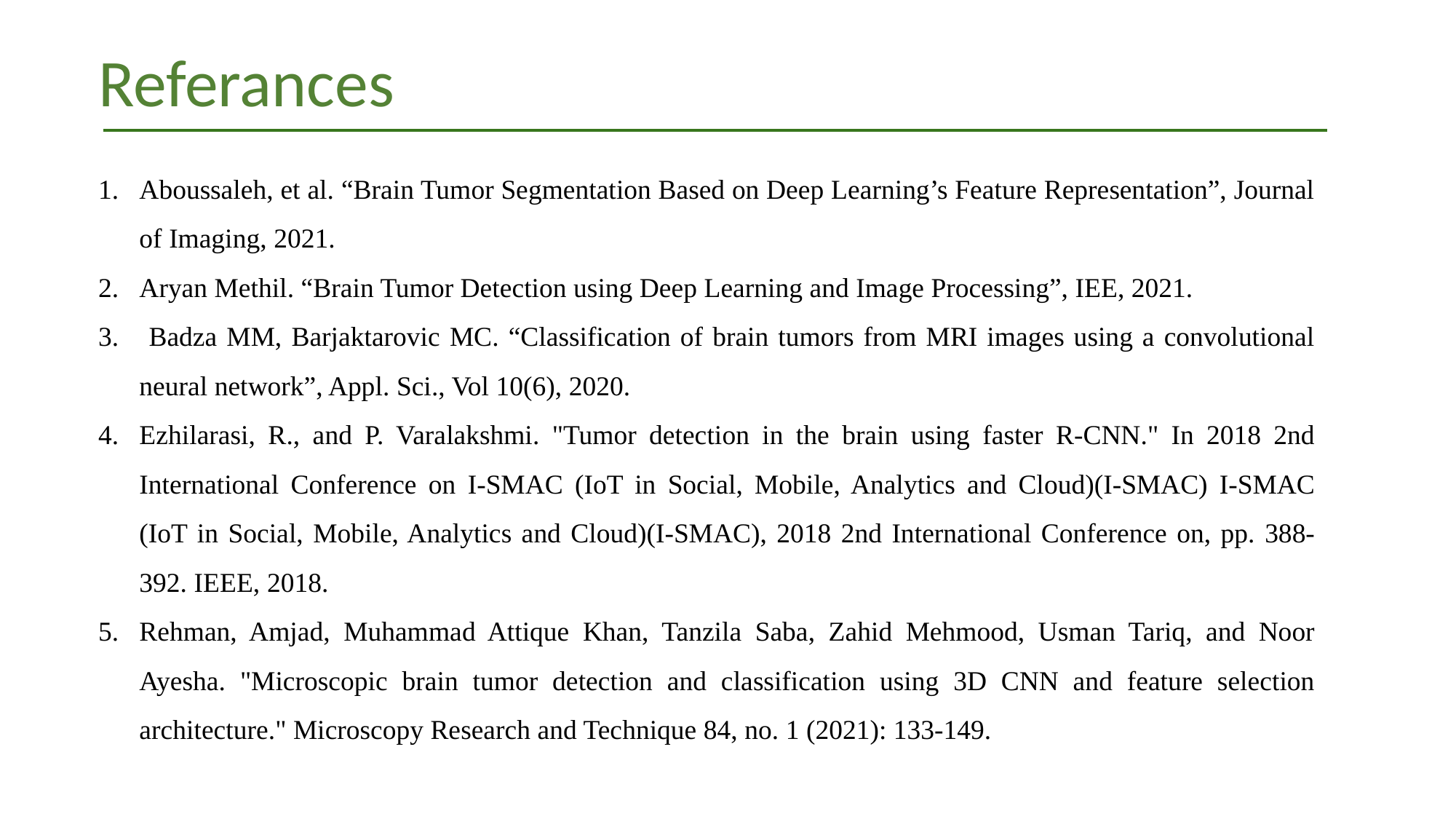

# Referances
Aboussaleh, et al. “Brain Tumor Segmentation Based on Deep Learning’s Feature Representation”, Journal of Imaging, 2021.
Aryan Methil. “Brain Tumor Detection using Deep Learning and Image Processing”, IEE, 2021.
 Badza MM, Barjaktarovic MC. “Classification of brain tumors from MRI images using a convolutional neural network”, Appl. Sci., Vol 10(6), 2020.
Ezhilarasi, R., and P. Varalakshmi. "Tumor detection in the brain using faster R-CNN." In 2018 2nd International Conference on I-SMAC (IoT in Social, Mobile, Analytics and Cloud)(I-SMAC) I-SMAC (IoT in Social, Mobile, Analytics and Cloud)(I-SMAC), 2018 2nd International Conference on, pp. 388-392. IEEE, 2018.
Rehman, Amjad, Muhammad Attique Khan, Tanzila Saba, Zahid Mehmood, Usman Tariq, and Noor Ayesha. "Microscopic brain tumor detection and classification using 3D CNN and feature selection architecture." Microscopy Research and Technique 84, no. 1 (2021): 133-149.